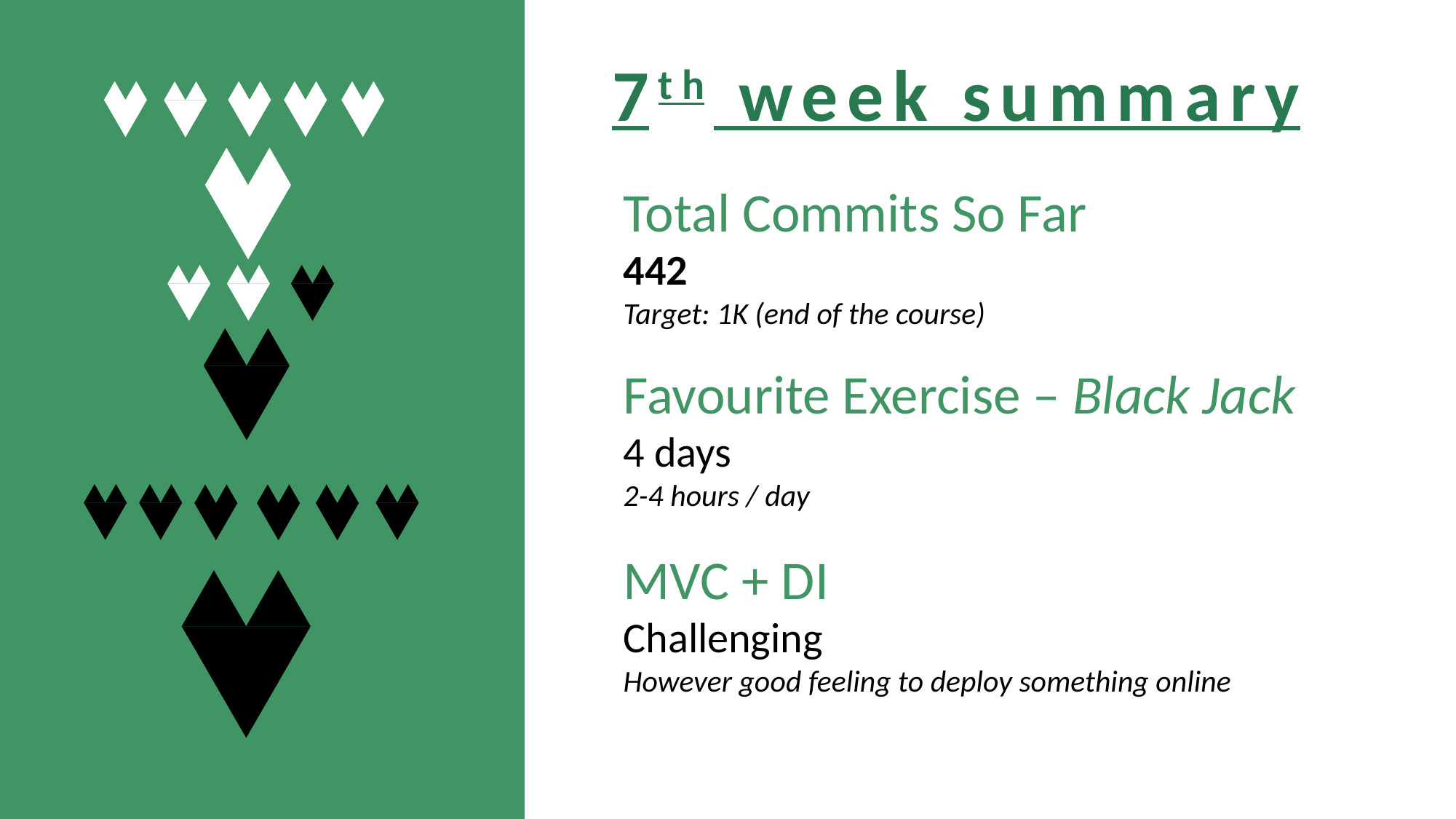

7th week summary

Total Commits So Far
442
Target: 1K (end of the course)

Favourite Exercise – Black Jack
4 days
2-4 hours / day

MVC + DI
Challenging
However good feeling to deploy something online